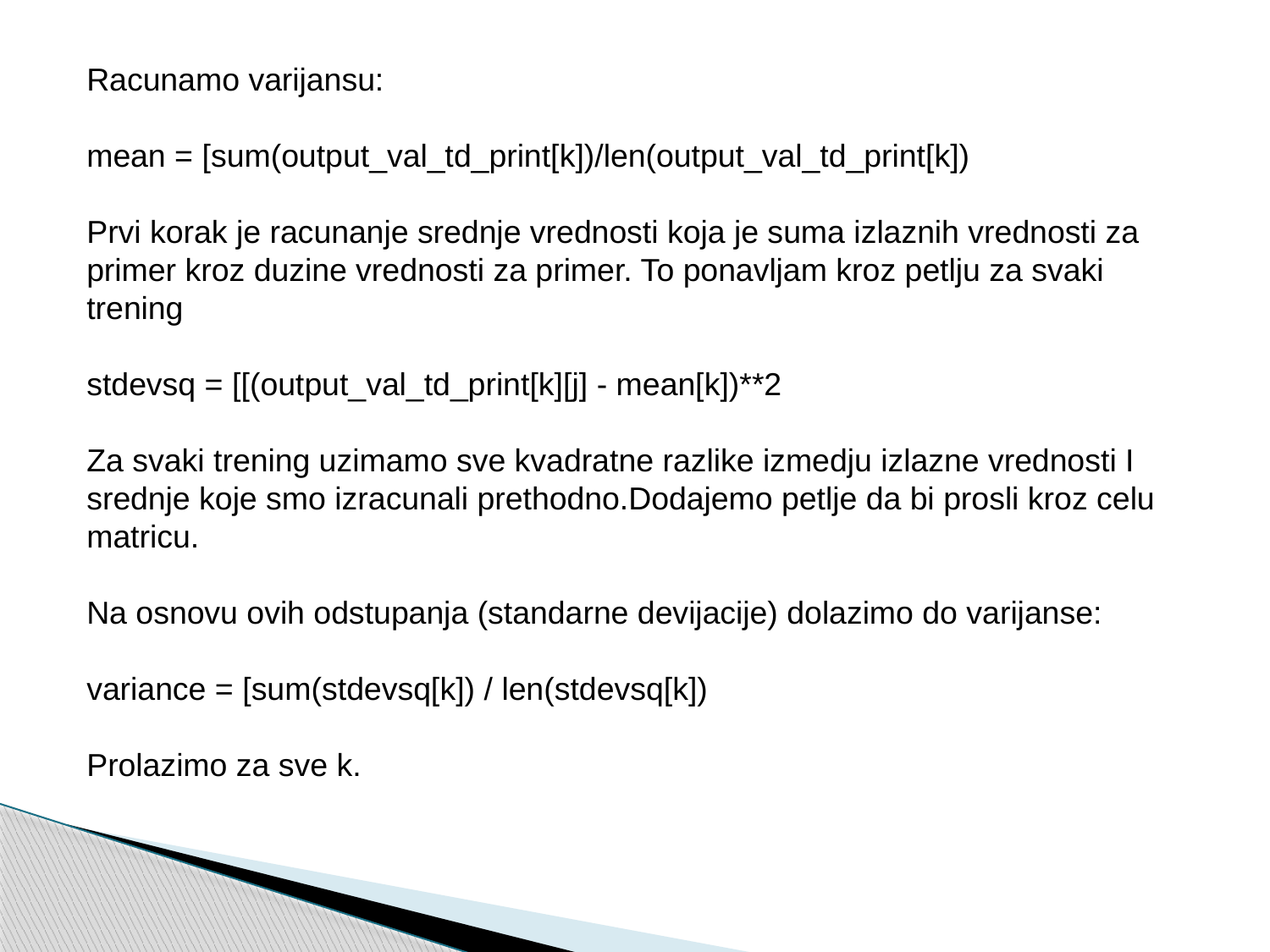

Racunamo varijansu:

mean = [sum(output_val_td_print[k])/len(output_val_td_print[k])

Prvi korak je racunanje srednje vrednosti koja je suma izlaznih vrednosti za primer kroz duzine vrednosti za primer. To ponavljam kroz petlju za svaki trening

stdevsq = [[(output_val_td_print[k][j] - mean[k])**2

Za svaki trening uzimamo sve kvadratne razlike izmedju izlazne vrednosti I srednje koje smo izracunali prethodno.Dodajemo petlje da bi prosli kroz celu matricu.

Na osnovu ovih odstupanja (standarne devijacije) dolazimo do varijanse:

variance = [sum(stdevsq[k]) / len(stdevsq[k])

Prolazimo za sve k.